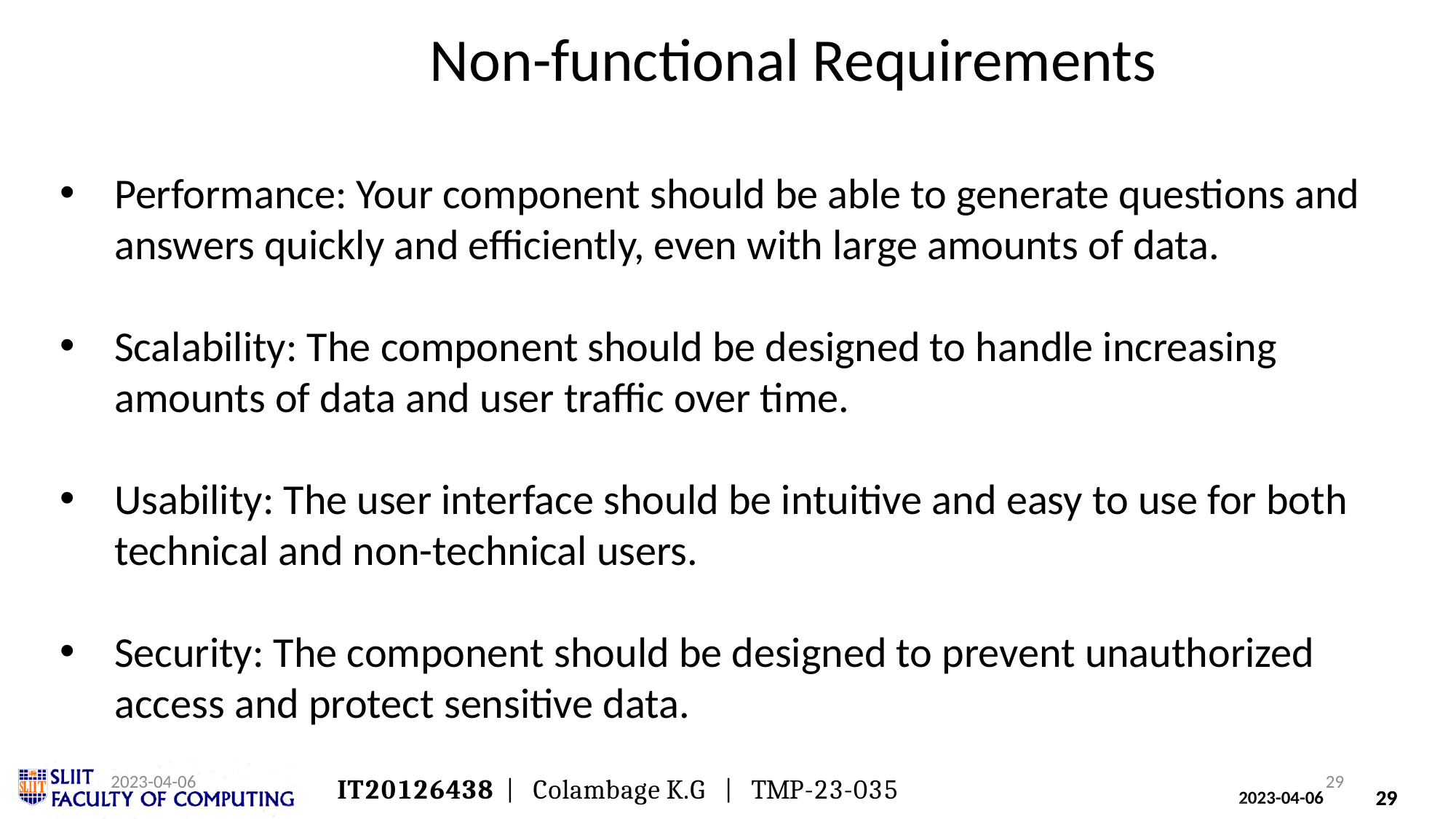

Non-functional Requirements

Performance: Your component should be able to generate questions and answers quickly and efficiently, even with large amounts of data.

Scalability: The component should be designed to handle increasing amounts of data and user traffic over time.

Usability: The user interface should be intuitive and easy to use for both technical and non-technical users.

Security: The component should be designed to prevent unauthorized access and protect sensitive data.
2023-04-06
29
IT20126438  |   Colambage K.G   |   TMP-23-035​